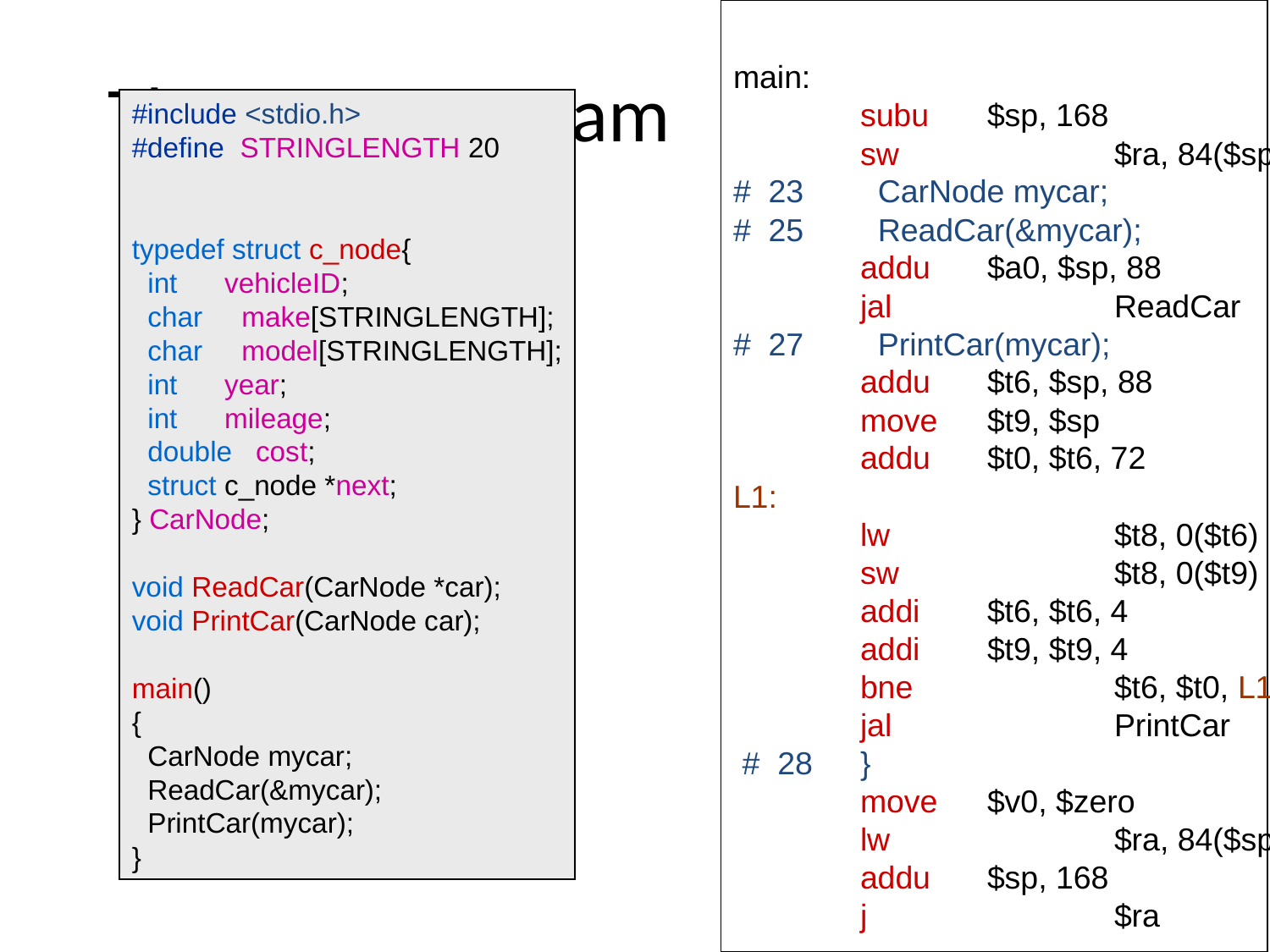

main:
	subu	$sp, 168
	sw		$ra, 84($sp)
#  23	  CarNode mycar;
#  25	  ReadCar(&mycar);
	addu	$a0, $sp, 88
	jal		ReadCar
#  27	  PrintCar(mycar);
	addu	$t6, $sp, 88
	move	$t9, $sp
	addu	$t0, $t6, 72
L1:
	lw		$t8, 0($t6)
	sw		$t8, 0($t9)
	addi	$t6, $t6, 4
	addi	$t9, $t9, 4
	bne		$t6, $t0, L1
	jal		PrintCar
 #  28	}
	move	$v0, $zero
	lw		$ra, 84($sp)
	addu	$sp, 168
	j		$ra
# The car.c program
#include <stdio.h>
#define  STRINGLENGTH 20

typedef struct c_node{
  int      vehicleID;
  char     make[STRINGLENGTH];
  char     model[STRINGLENGTH];
  int      year;
  int      mileage;
  double   cost;
  struct c_node *next;
} CarNode;

void ReadCar(CarNode *car);
void PrintCar(CarNode car);

main()
{
  CarNode mycar;
  ReadCar(&mycar);
  PrintCar(mycar);
}